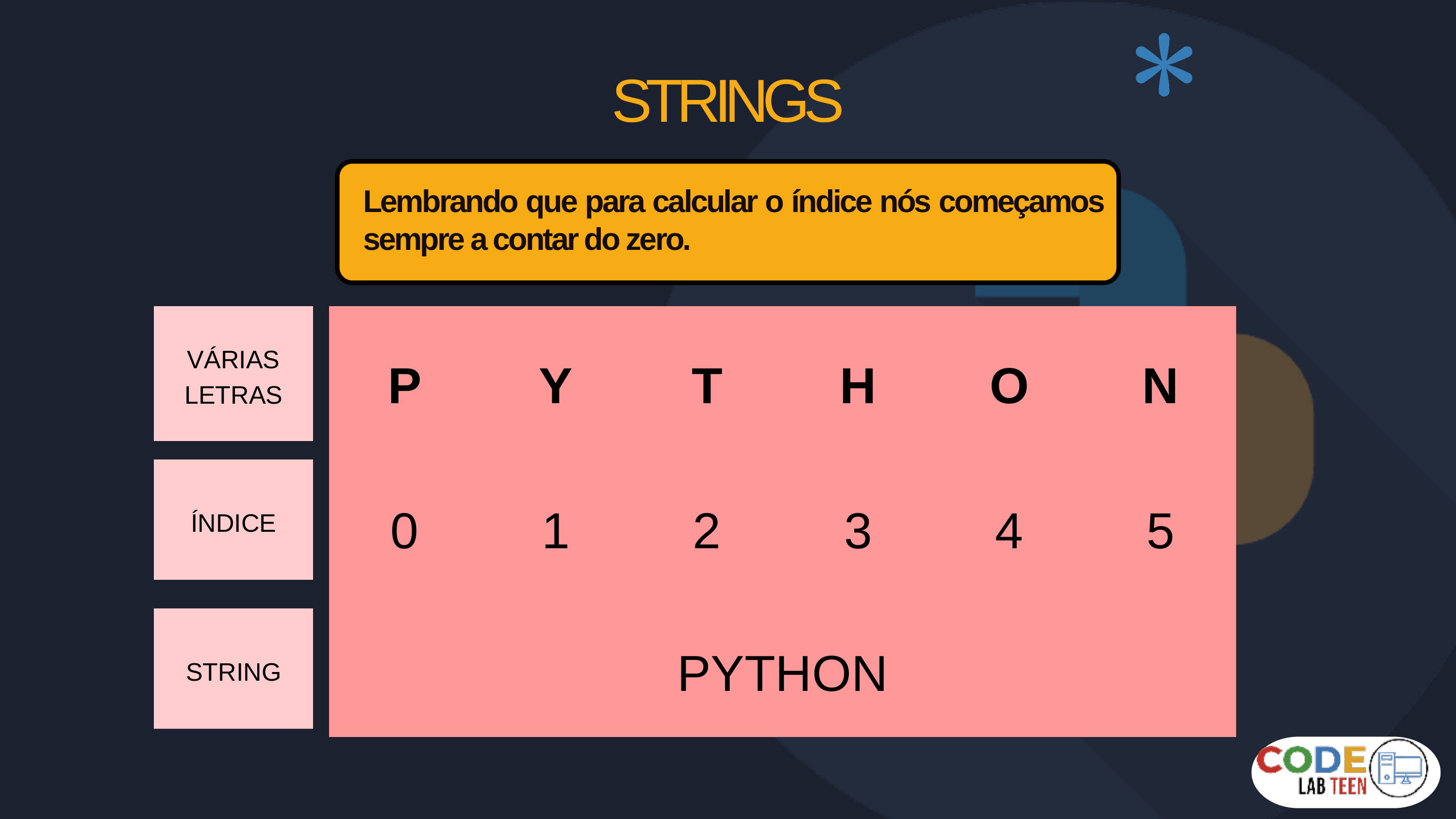

STRINGS

Lembrando que para calcular o índice nós começamos sempre a contar do zero.
| VÁRIAS LETRAS |
| --- |
| P | Y | T | H | O | N |
| --- | --- | --- | --- | --- | --- |
| 0 | 1 | 2 | 3 | 4 | 5 |
| PYTHON | PYTHON | PYTHON | PYTHON | PYTHON | PYTHON |
| ÍNDICE |
| --- |
| STRING |
| --- |